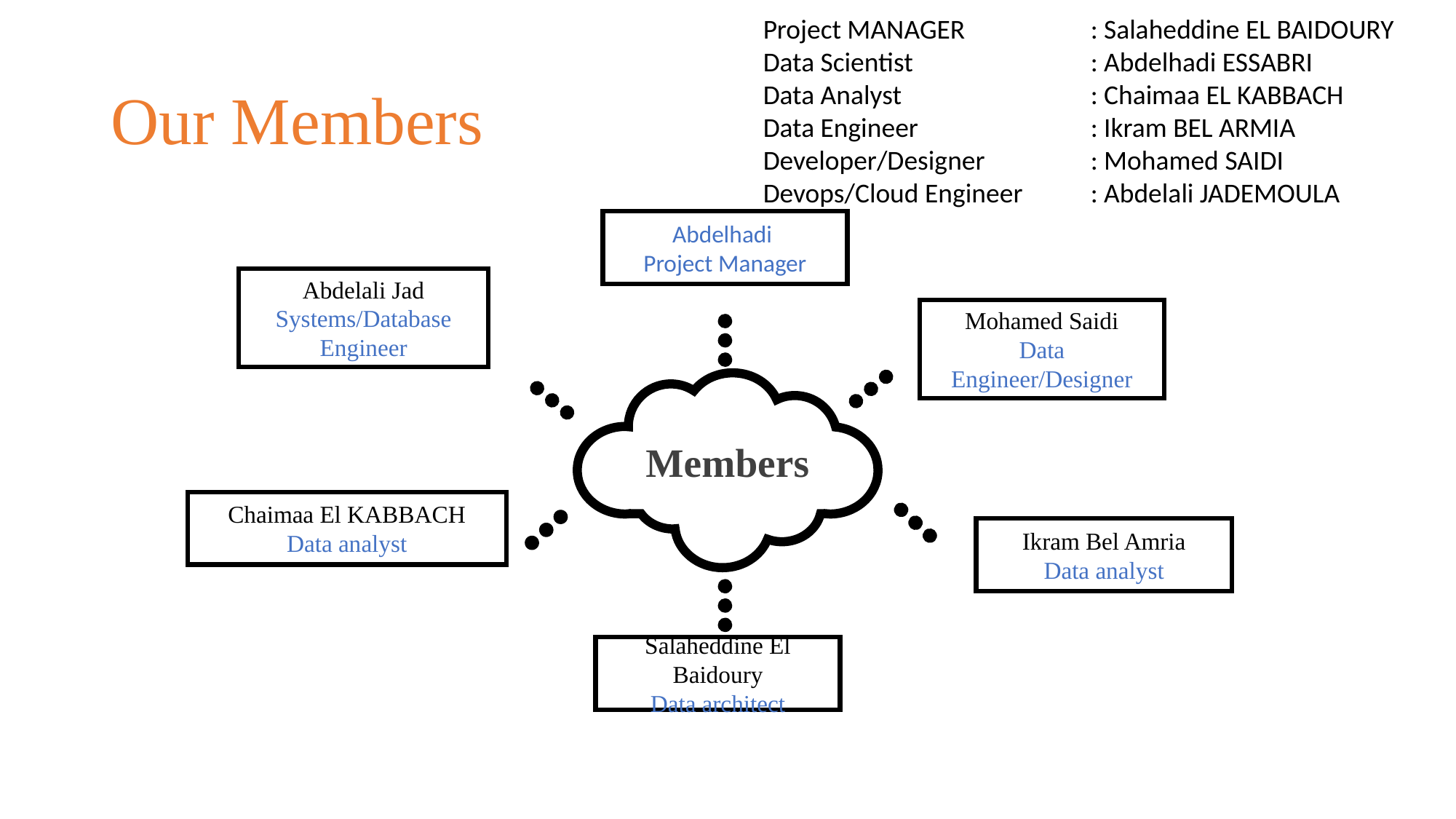

Project MANAGER 		: Salaheddine EL BAIDOURY
Data Scientist 		: Abdelhadi ESSABRI
Data Analyst 		: Chaimaa EL KABBACH
Data Engineer 		: Ikram BEL ARMIA
Developer/Designer 	: Mohamed SAIDI
Devops/Cloud Engineer 	: Abdelali JADEMOULA
# Our Members
Abdelhadi
Project Manager

Abdelali Jad
Systems/Database Engineer

Mohamed Saidi
Data Engineer/Designer

Members
Chaimaa El KABBACH
Data analyst

Ikram Bel Amria
Data analyst

Salaheddine El Baidoury
Data architect